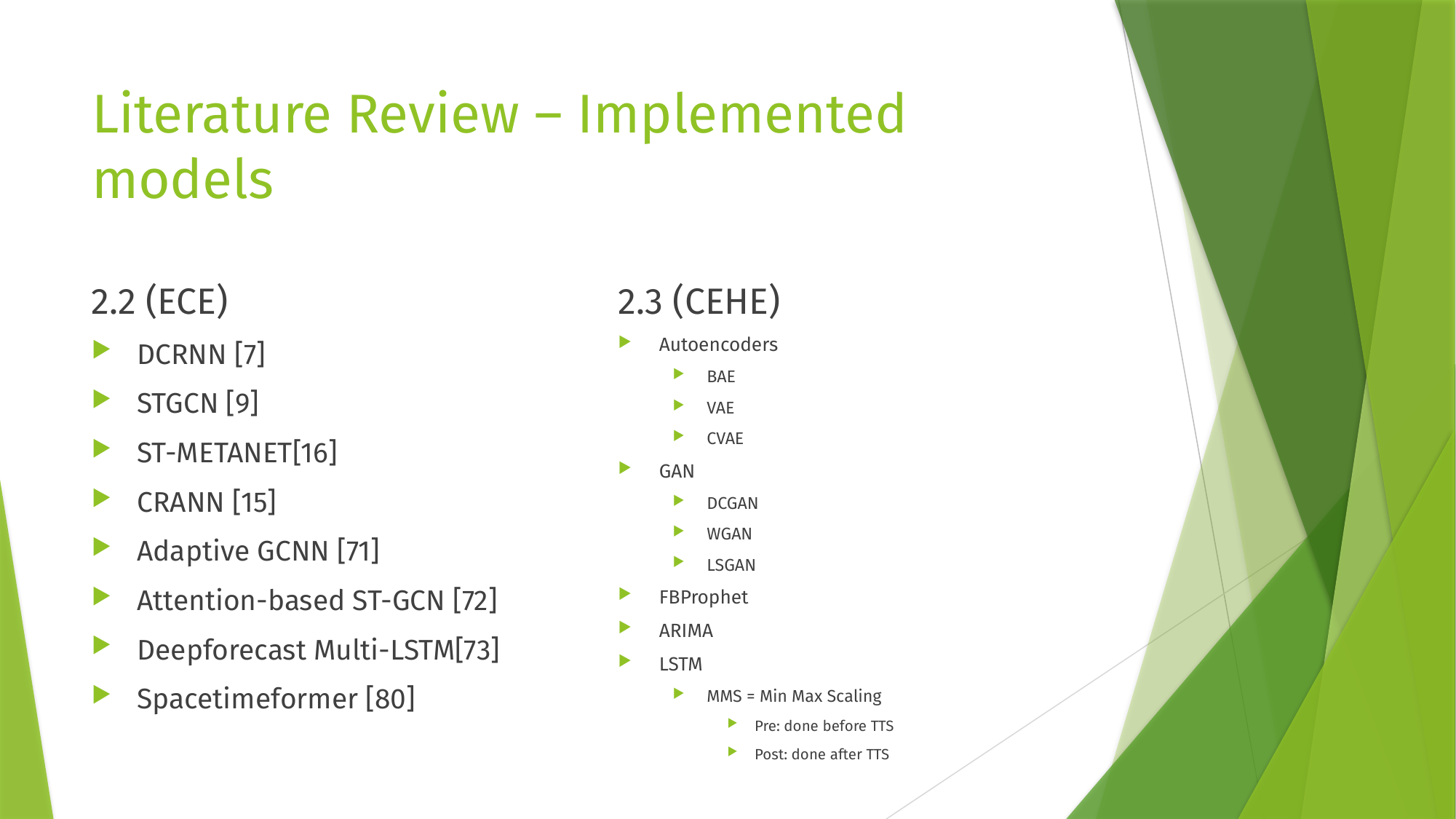

# Literature Review – Implemented models
2.2 (ECE)
2.3 (CEHE)
DCRNN [7]
STGCN [9]
ST-METANET[16]
CRANN [15]
Adaptive GCNN [71]
Attention-based ST-GCN [72]
Deepforecast Multi-LSTM[73]
Spacetimeformer [80]

Autoencoders
BAE
VAE
CVAE
GAN
DCGAN
WGAN
LSGAN
FBProphet
ARIMA
LSTM
MMS = Min Max Scaling
Pre: done before TTS
Post: done after TTS